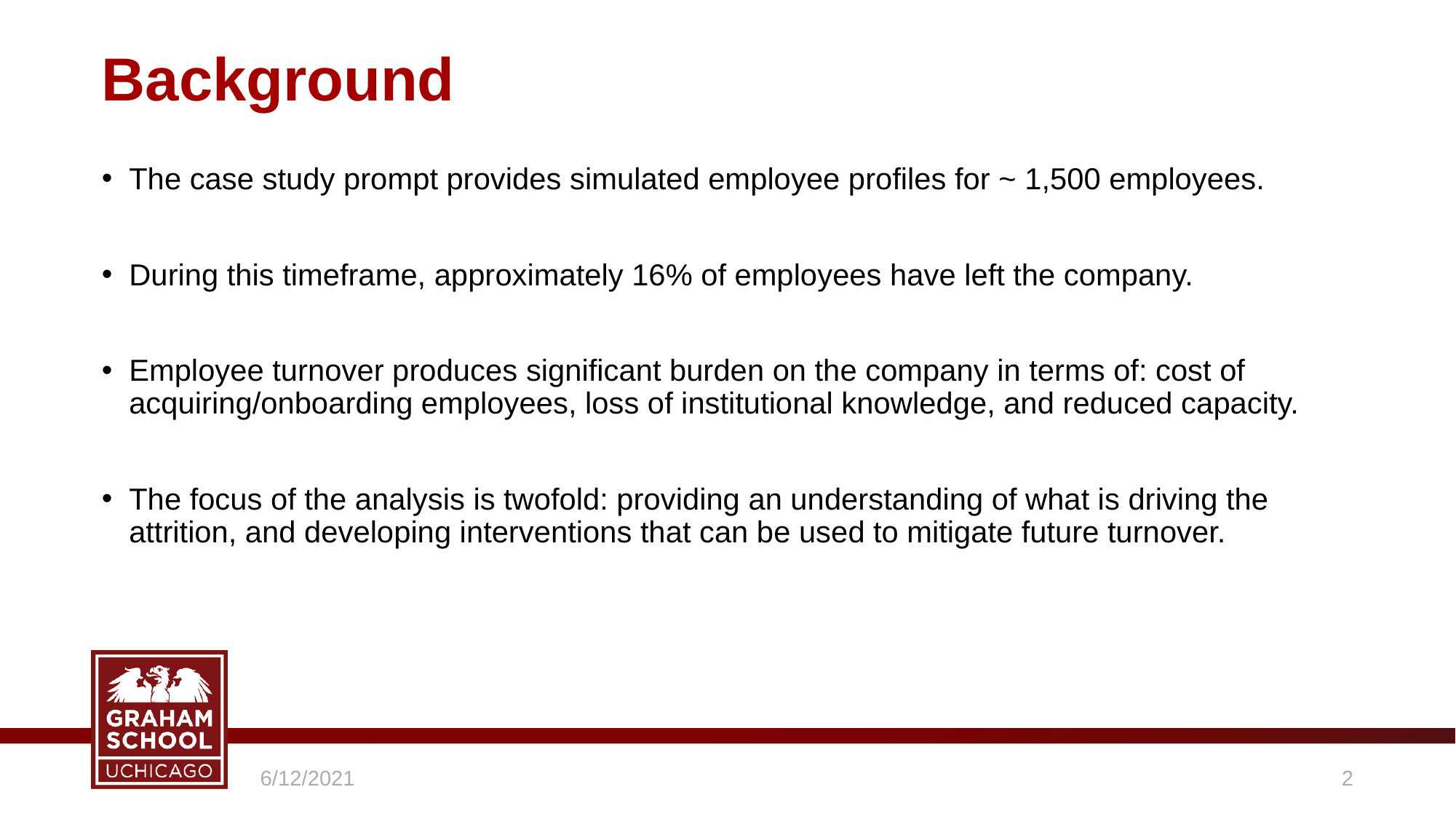

# Background
The case study prompt provides simulated employee profiles for ~ 1,500 employees.

During this timeframe, approximately 16% of employees have left the company.

Employee turnover produces significant burden on the company in terms of: cost of acquiring/onboarding employees, loss of institutional knowledge, and reduced capacity.

The focus of the analysis is twofold: providing an understanding of what is driving the attrition, and developing interventions that can be used to mitigate future turnover.

6/12/2021
2